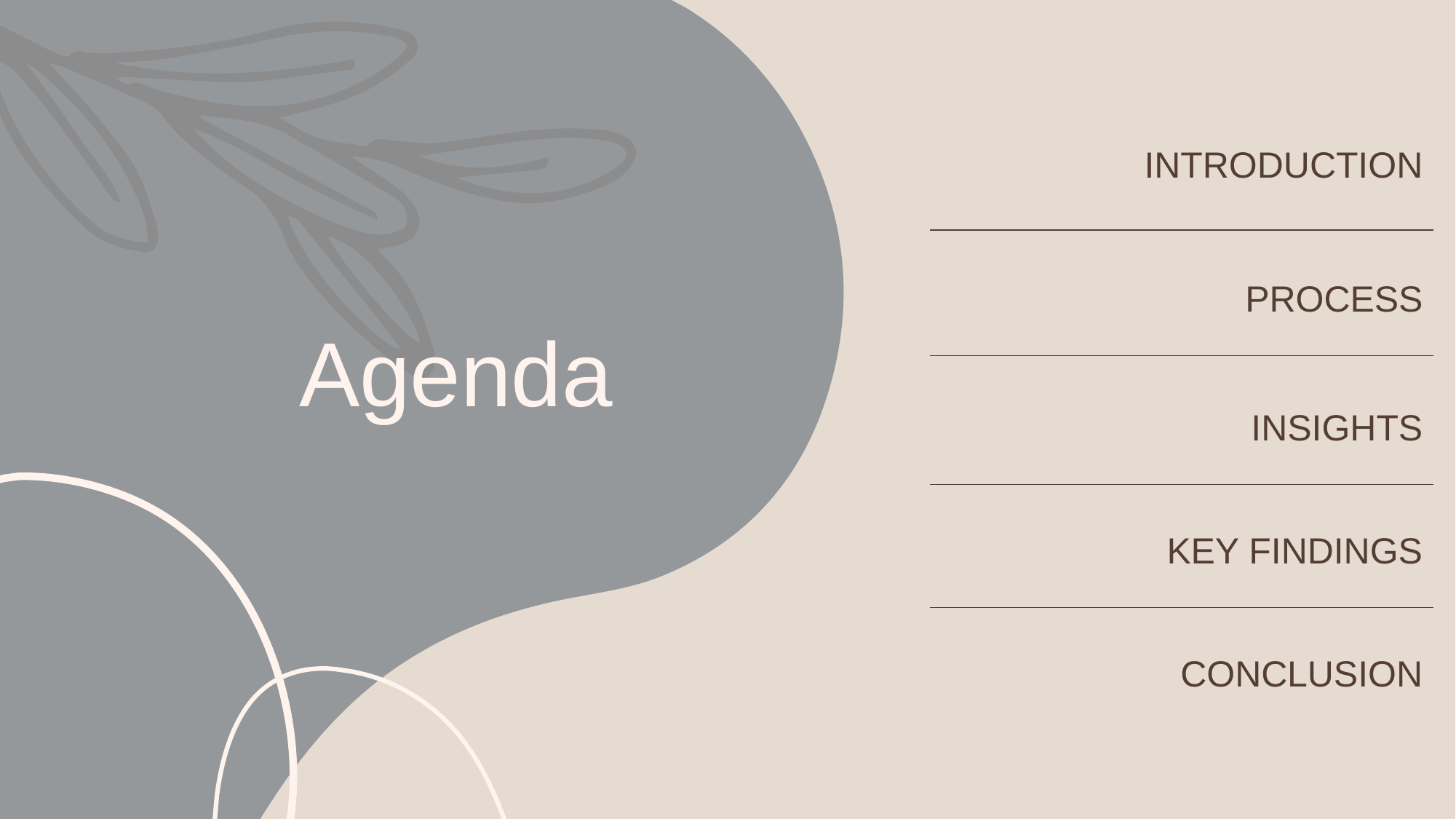

| INTRODUCTION |
| --- |
| PROCESS |
| INSIGHTS |
| KEY FINDINGS |
| CONCLUSION |
# Agenda